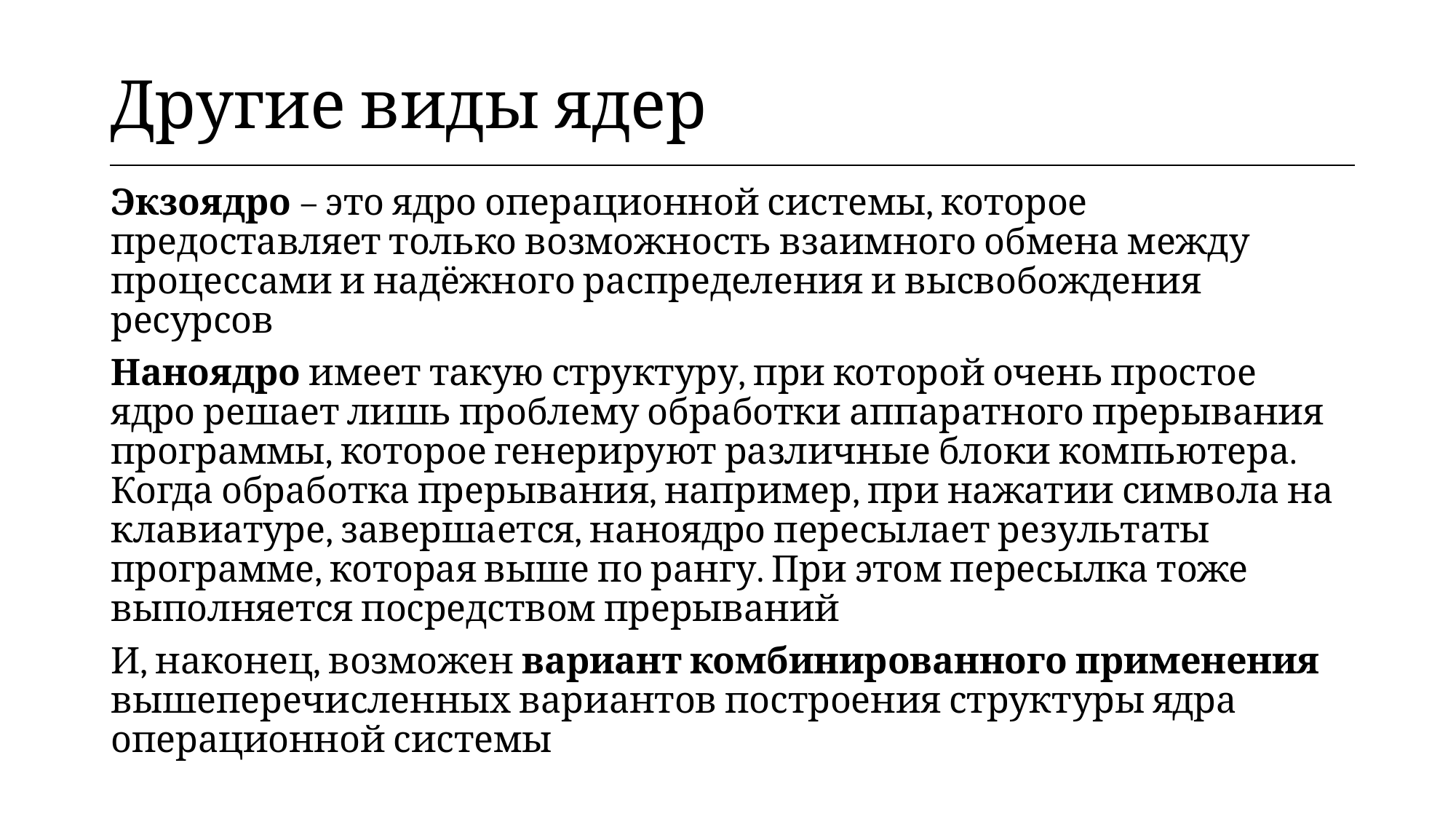

| Другие виды ядер |
| --- |
Экзоядро – это ядро операционной системы, которое предоставляет только возможность взаимного обмена между процессами и надёжного распределения и высвобождения ресурсов
Наноядро имеет такую структуру, при которой очень простое ядро решает лишь проблему обработки аппаратного прерывания программы, которое генерируют различные блоки компьютера. Когда обработка прерывания, например, при нажатии символа на клавиатуре, завершается, наноядро пересылает результаты программе, которая выше по рангу. При этом пересылка тоже выполняется посредством прерываний
И, наконец, возможен вариант комбинированного применения вышеперечисленных вариантов построения структуры ядра операционной системы